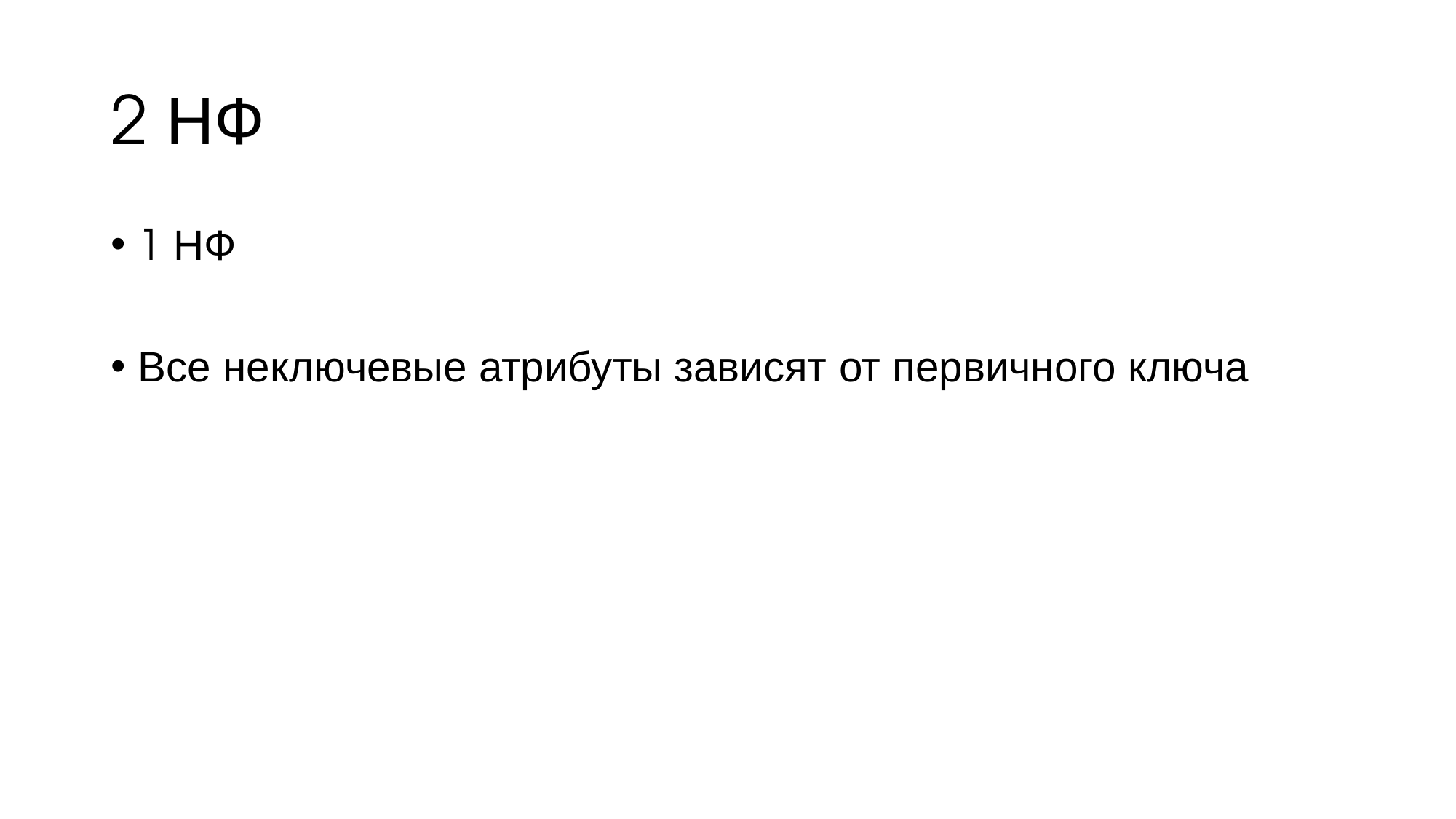

# 2 НФ
1 НФ

Все неключевые атрибуты зависят от первичного ключа